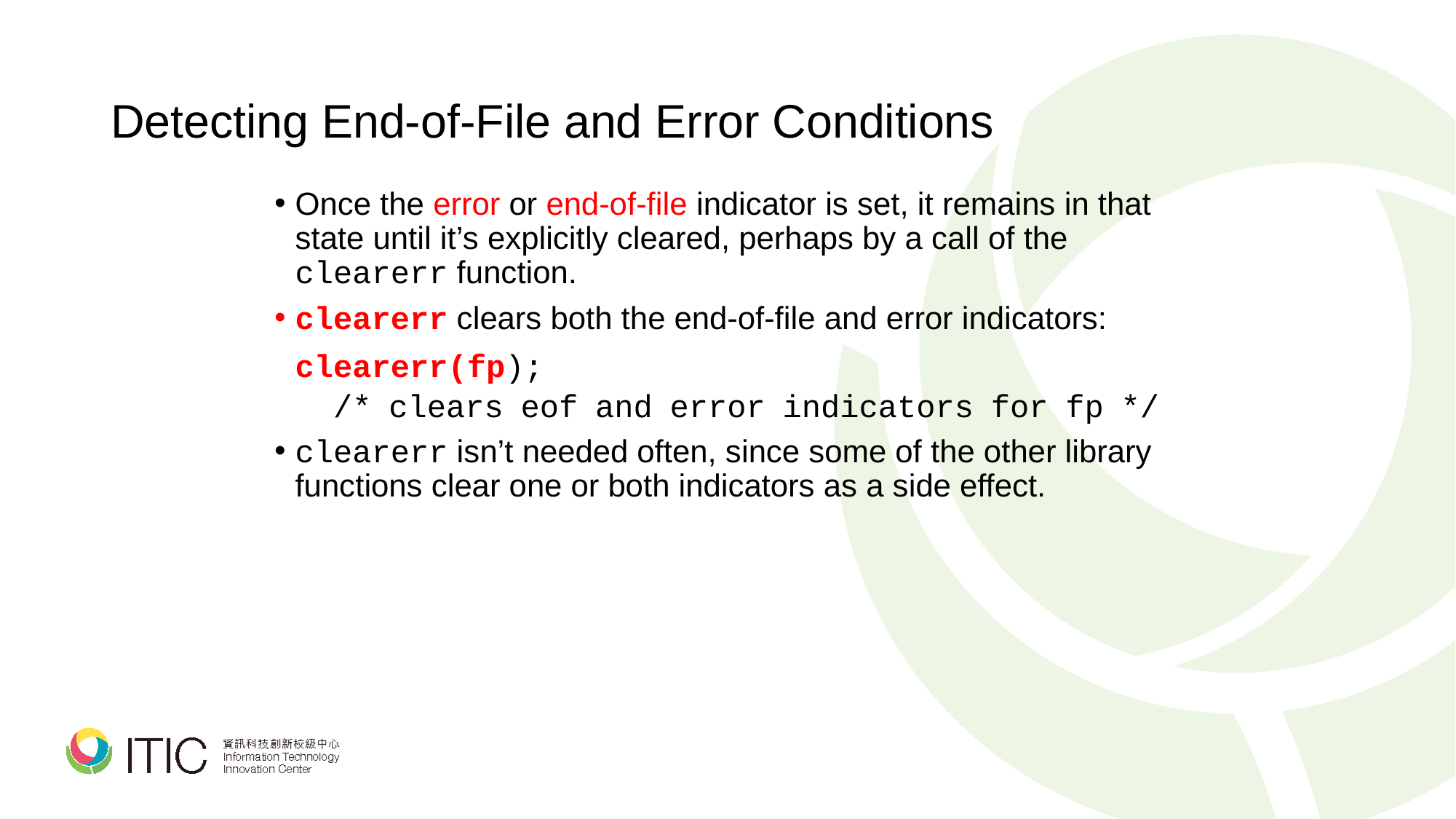

# Detecting End-of-File and Error Conditions
Once the error or end-of-file indicator is set, it remains in that state until it’s explicitly cleared, perhaps by a call of the clearerr function.
clearerr clears both the end-of-file and error indicators:
	clearerr(fp);
	  /* clears eof and error indicators for fp */
clearerr isn’t needed often, since some of the other library functions clear one or both indicators as a side effect.